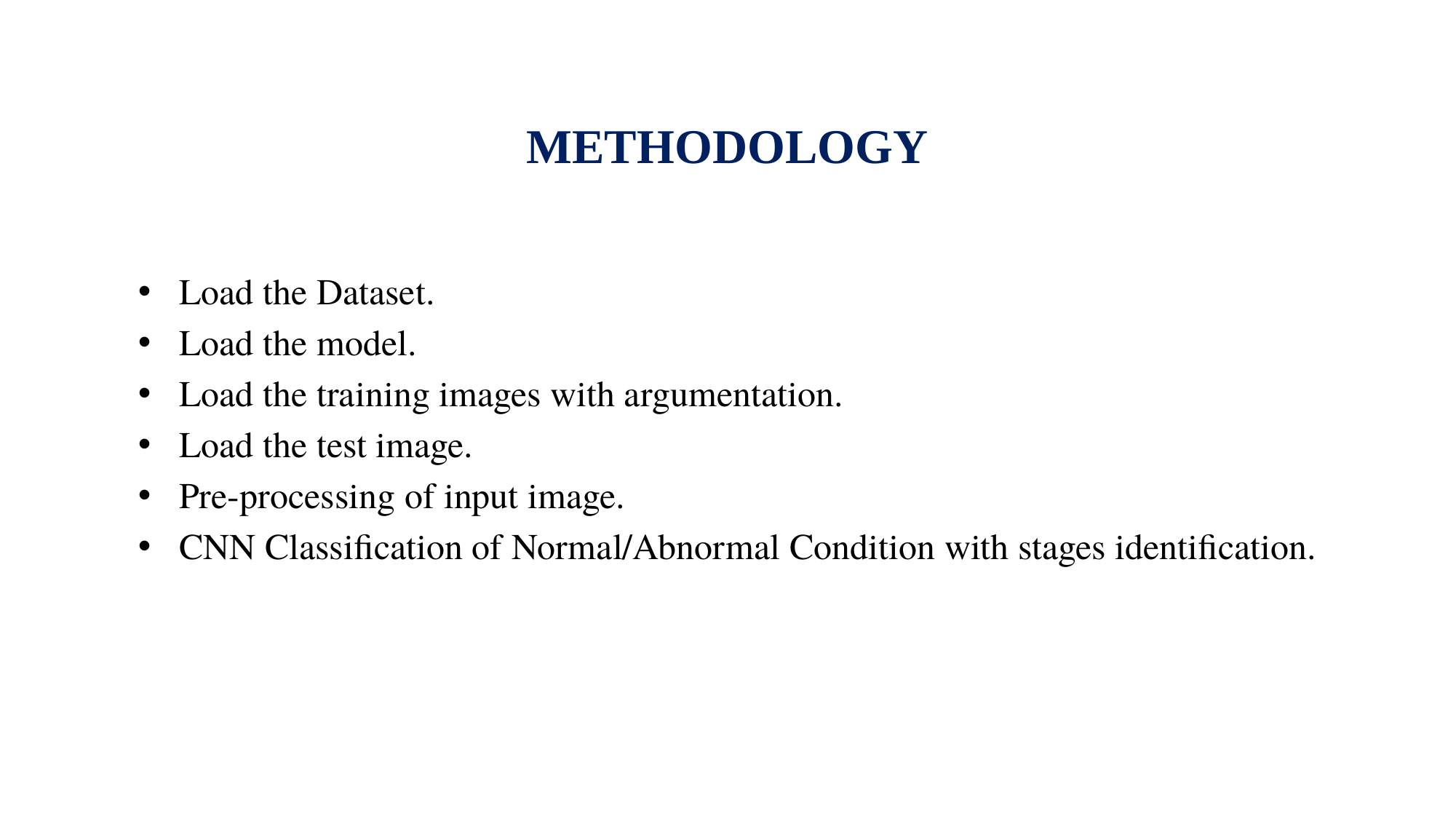

# METHODOLOGY
Load the Dataset.
Load the model.
Load the training images with argumentation.
Load the test image.
Pre-processing of input image.
CNN Classification of Normal/Abnormal Condition with stages identification.